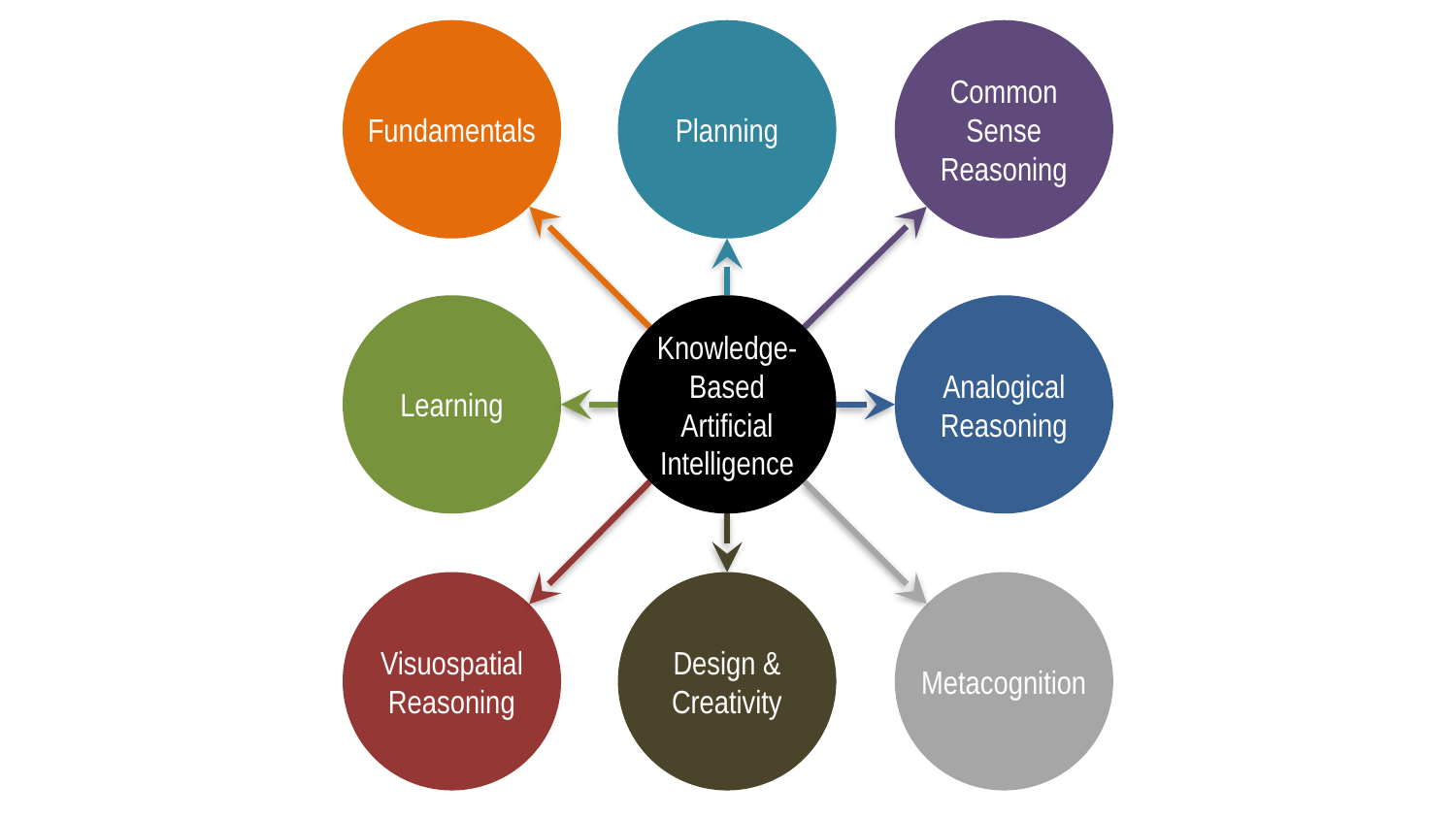

Fundamentals
Planning
Common Sense Reasoning
Learning
Knowledge-Based Artificial Intelligence
Analogical Reasoning
Visuospatial Reasoning
Design & Creativity
Metacognition